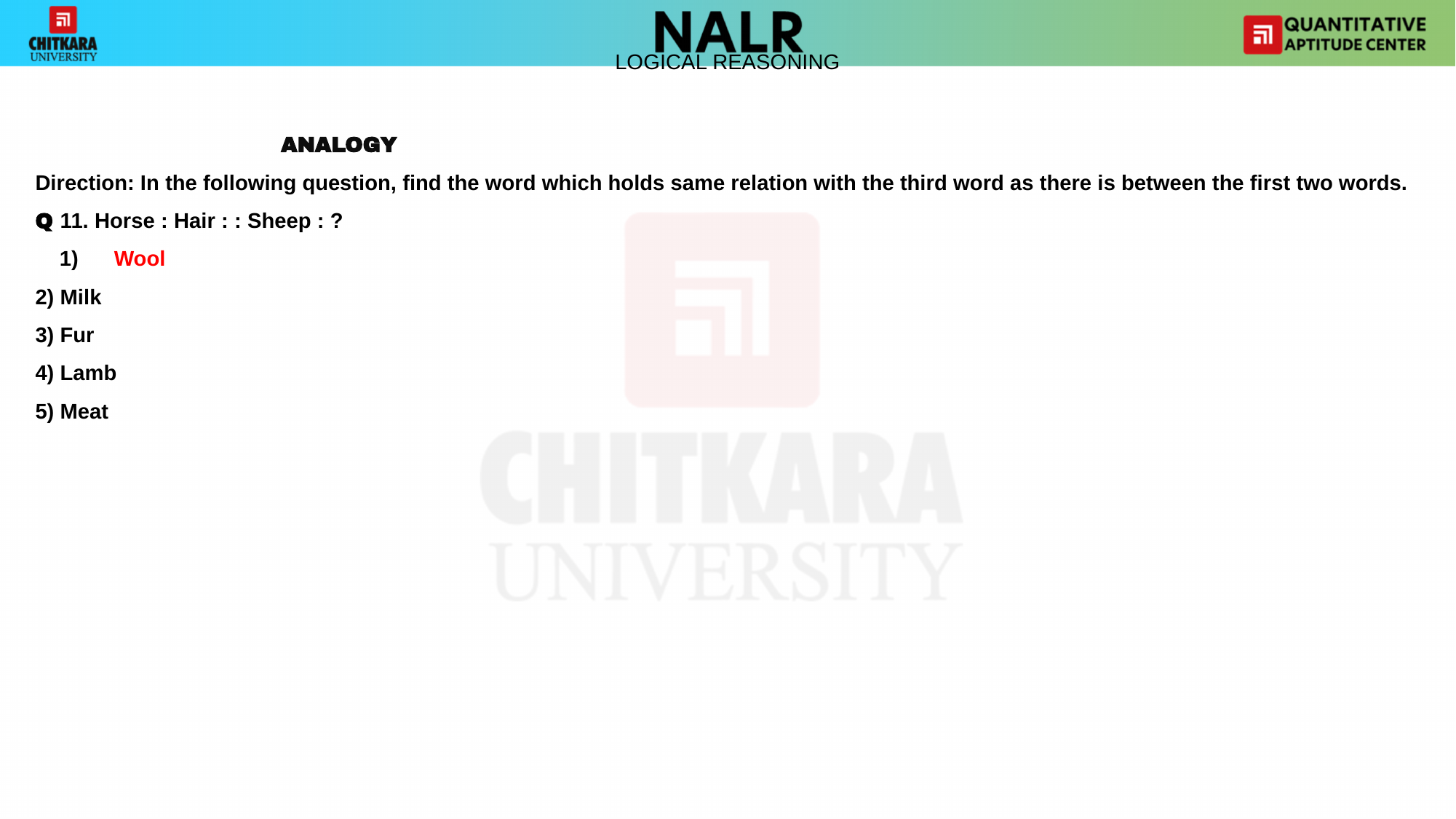

LOGICAL REASONING
			ANALOGY
Direction: In the following question, find the word which holds same relation with the third word as there is between the first two words.
Q 11. Horse : Hair : : Sheep : ?
Wool
2) Milk
3) Fur
4) Lamb
5) Meat